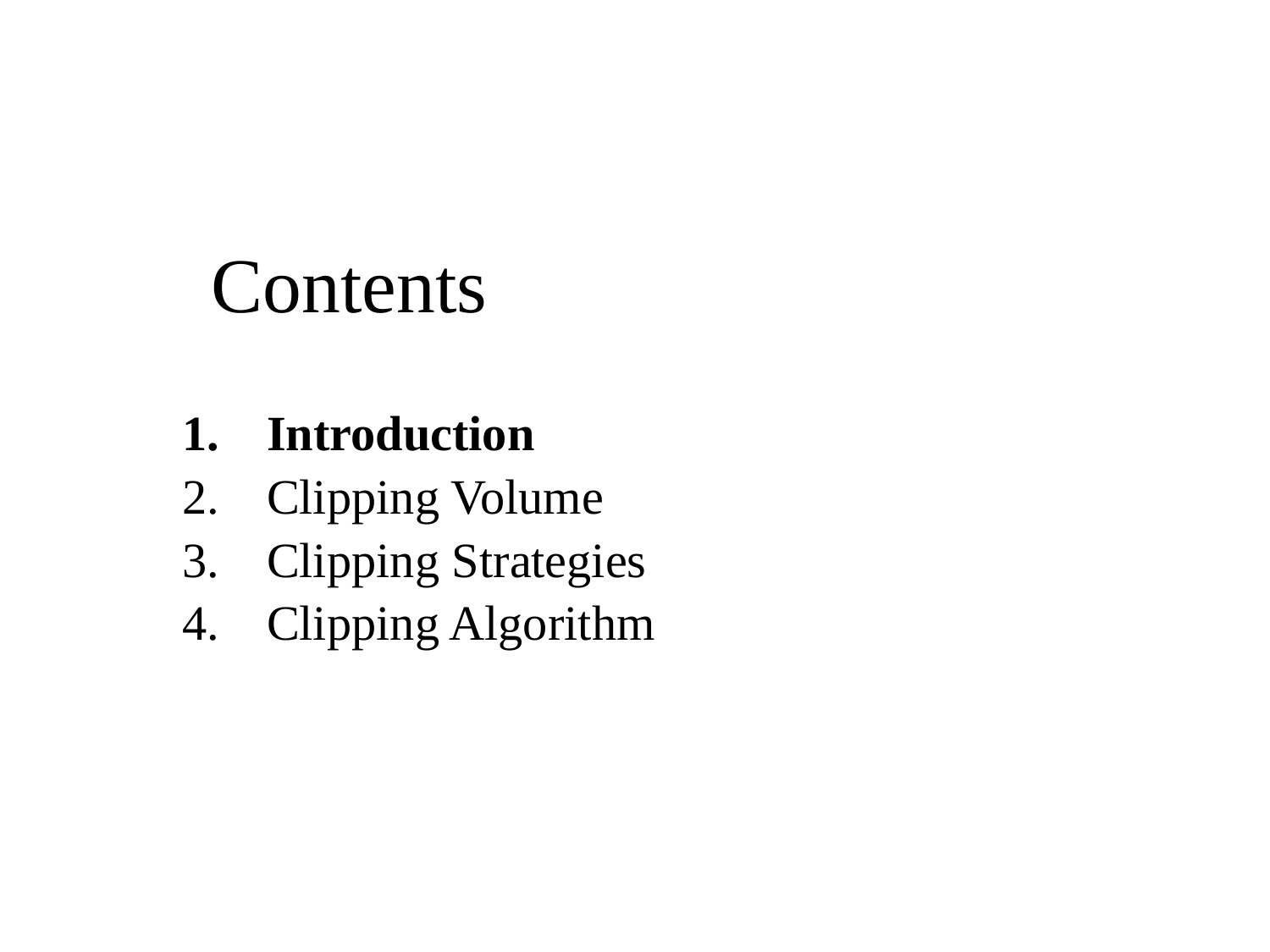

# Contents
Introduction
Clipping Volume
Clipping Strategies
Clipping Algorithm